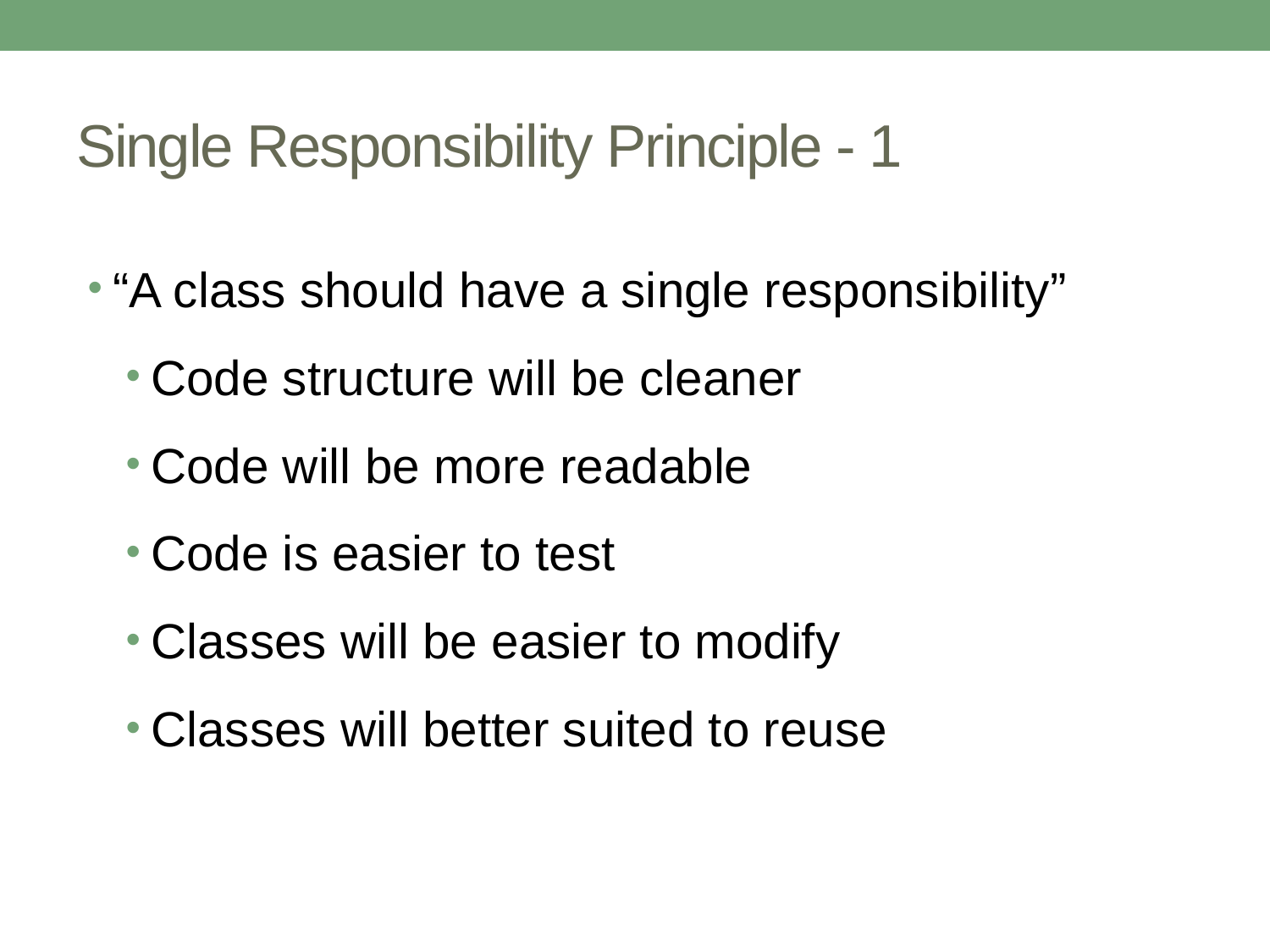

# Single Responsibility Principle - 1
“A class should have a single responsibility”
Code structure will be cleaner
Code will be more readable
Code is easier to test
Classes will be easier to modify
Classes will better suited to reuse